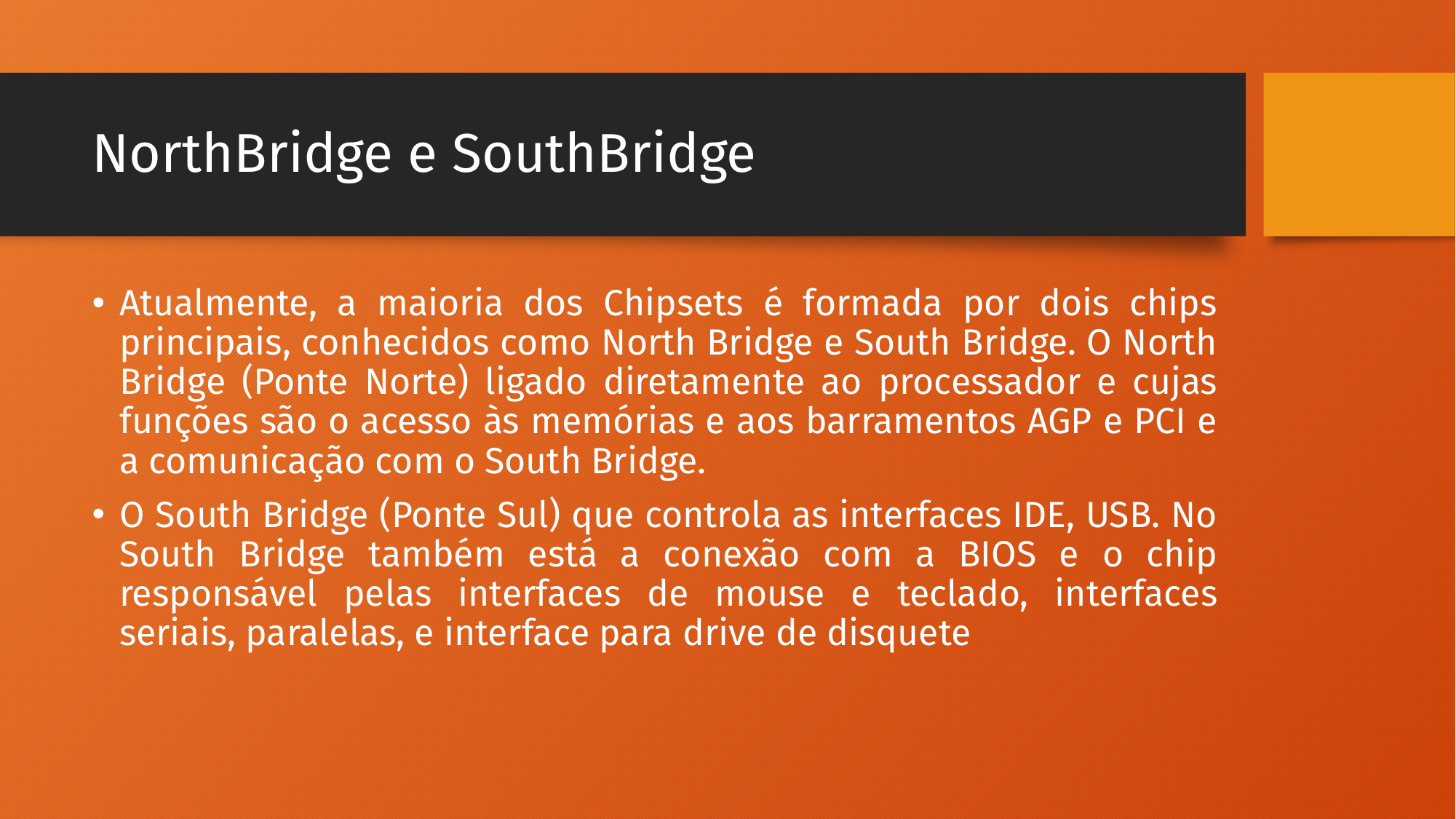

# NorthBridge e SouthBridge
Atualmente, a maioria dos Chipsets é formada por dois chips principais, conhecidos como North Bridge e South Bridge. O North Bridge (Ponte Norte) ligado diretamente ao processador e cujas funções são o acesso às memórias e aos barramentos AGP e PCI e a comunicação com o South Bridge.
O South Bridge (Ponte Sul) que controla as interfaces IDE, USB. No South Bridge também está a conexão com a BIOS e o chip responsável pelas interfaces de mouse e teclado, interfaces seriais, paralelas, e interface para drive de disquete